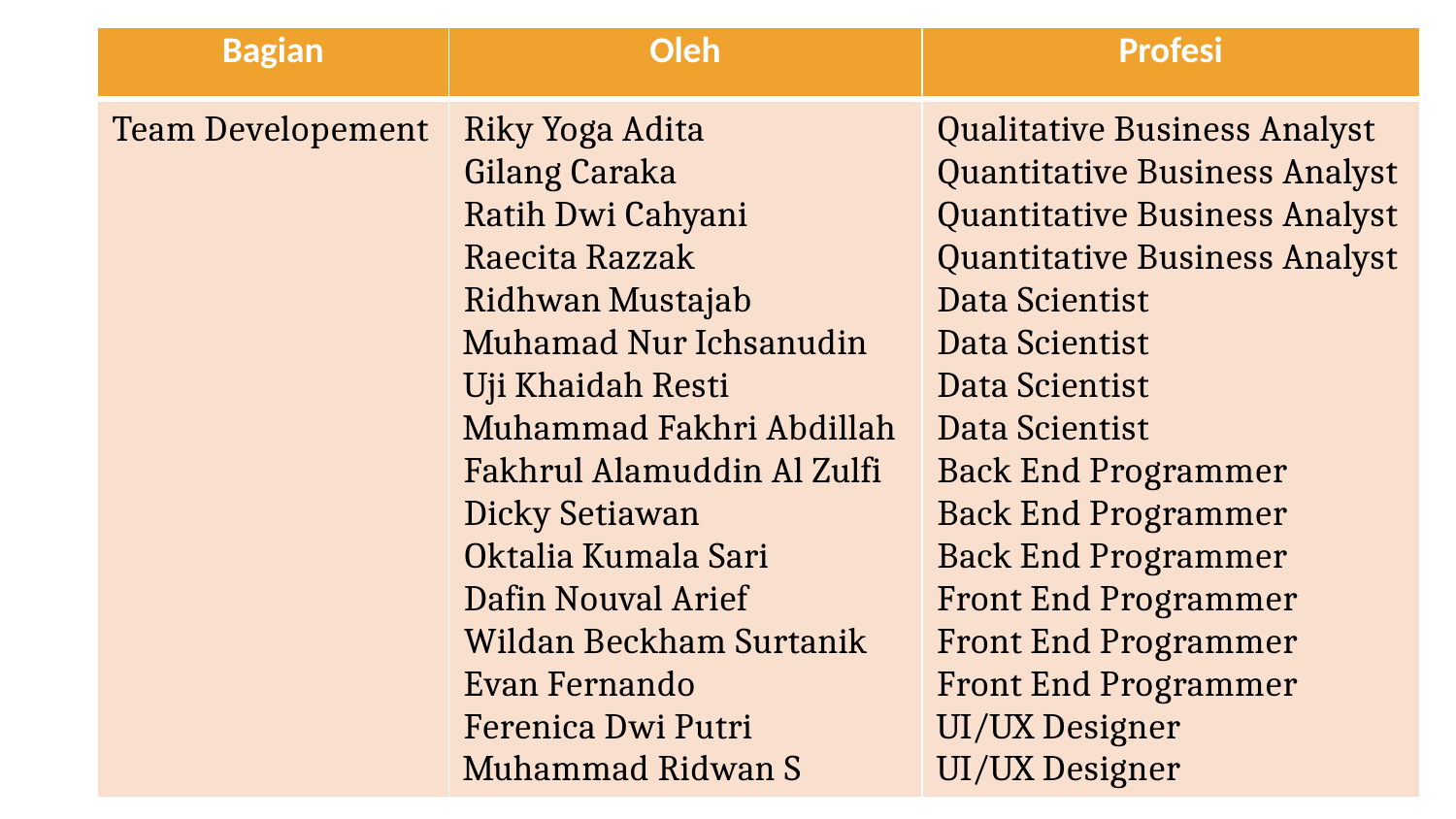

| Bagian | Oleh | Profesi |
| --- | --- | --- |
| Team Developement | Riky Yoga Adita Gilang Caraka Ratih Dwi Cahyani Raecita Razzak Ridhwan Mustajab Muhamad Nur Ichsanudin Uji Khaidah Resti Muhammad Fakhri Abdillah Fakhrul Alamuddin Al Zulfi Dicky Setiawan Oktalia Kumala Sari Dafin Nouval Arief Wildan Beckham Surtanik Evan Fernando Ferenica Dwi Putri Muhammad Ridwan S | Qualitative Business Analyst Quantitative Business Analyst Quantitative Business Analyst Quantitative Business Analyst Data Scientist Data Scientist Data Scientist Data Scientist Back End Programmer Back End Programmer Back End Programmer Front End Programmer Front End Programmer Front End Programmer UI/UX Designer UI/UX Designer |